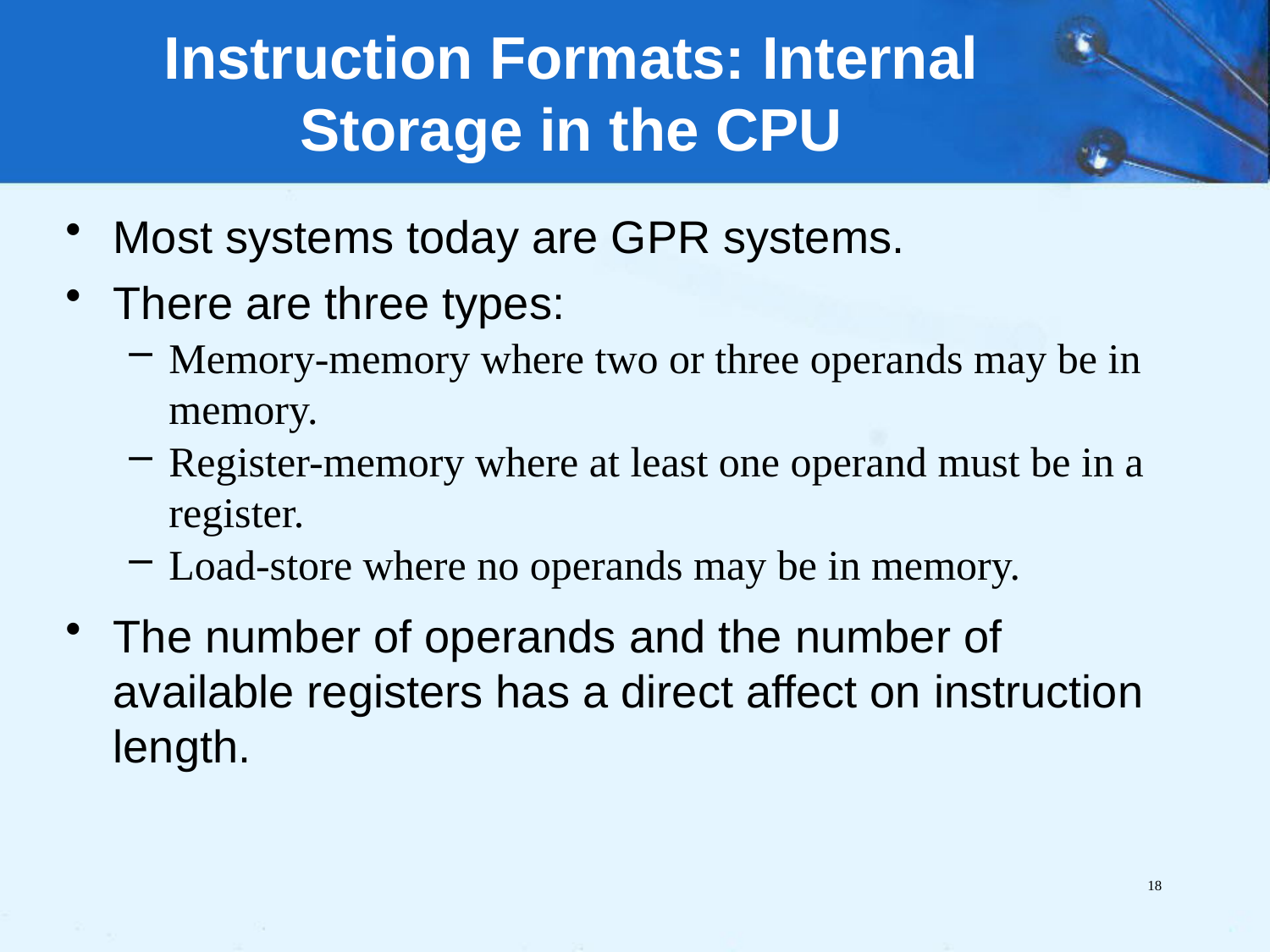

# Instruction Formats: Internal Storage in the CPU
Most systems today are GPR systems.
There are three types:
Memory-memory where two or three operands may be in memory.
Register-memory where at least one operand must be in a register.
Load-store where no operands may be in memory.
The number of operands and the number of available registers has a direct affect on instruction length.
18